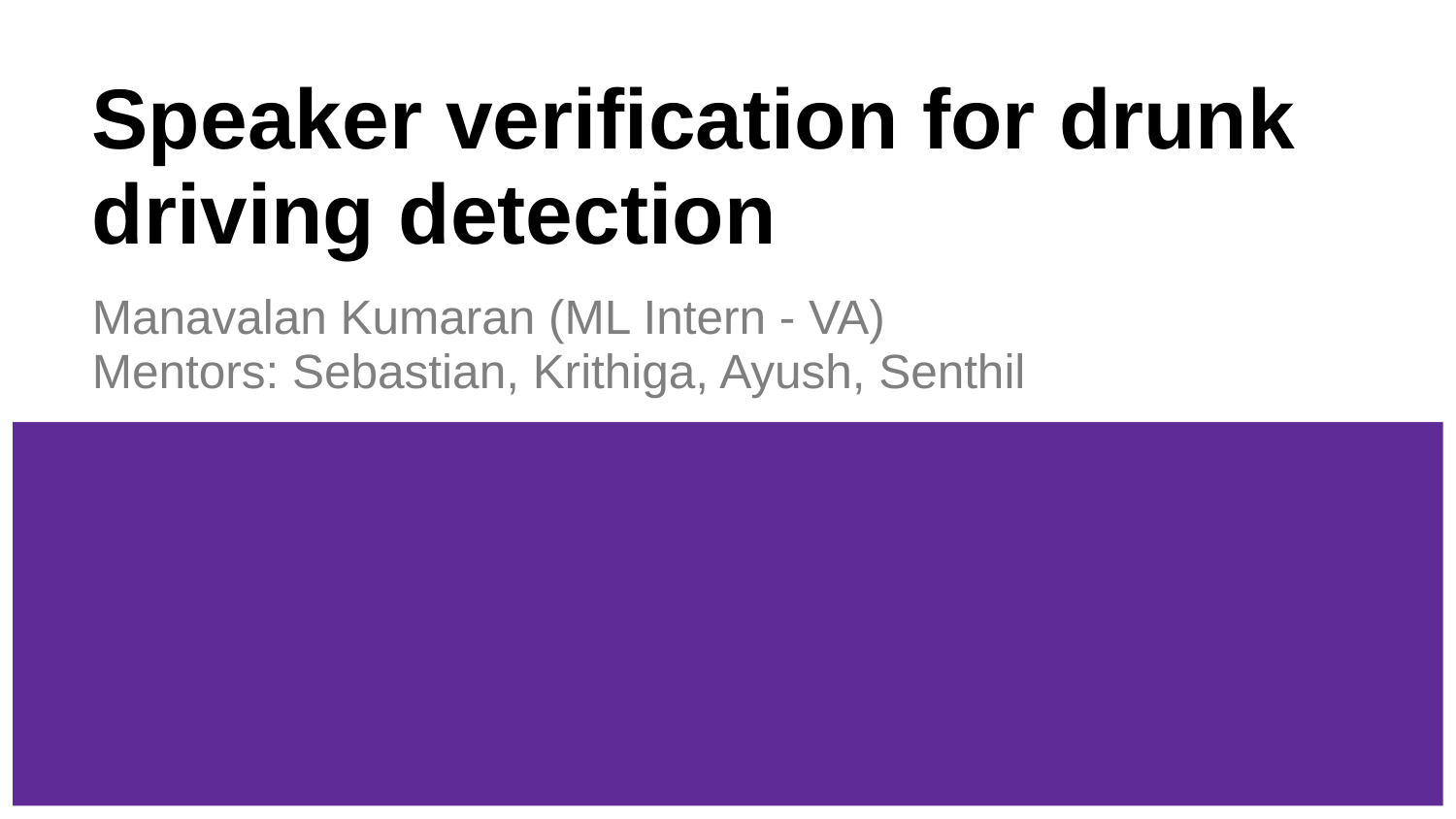

# Speaker verification for drunk driving detection
Manavalan Kumaran (ML Intern - VA)
Mentors: Sebastian, Krithiga, Ayush, Senthil